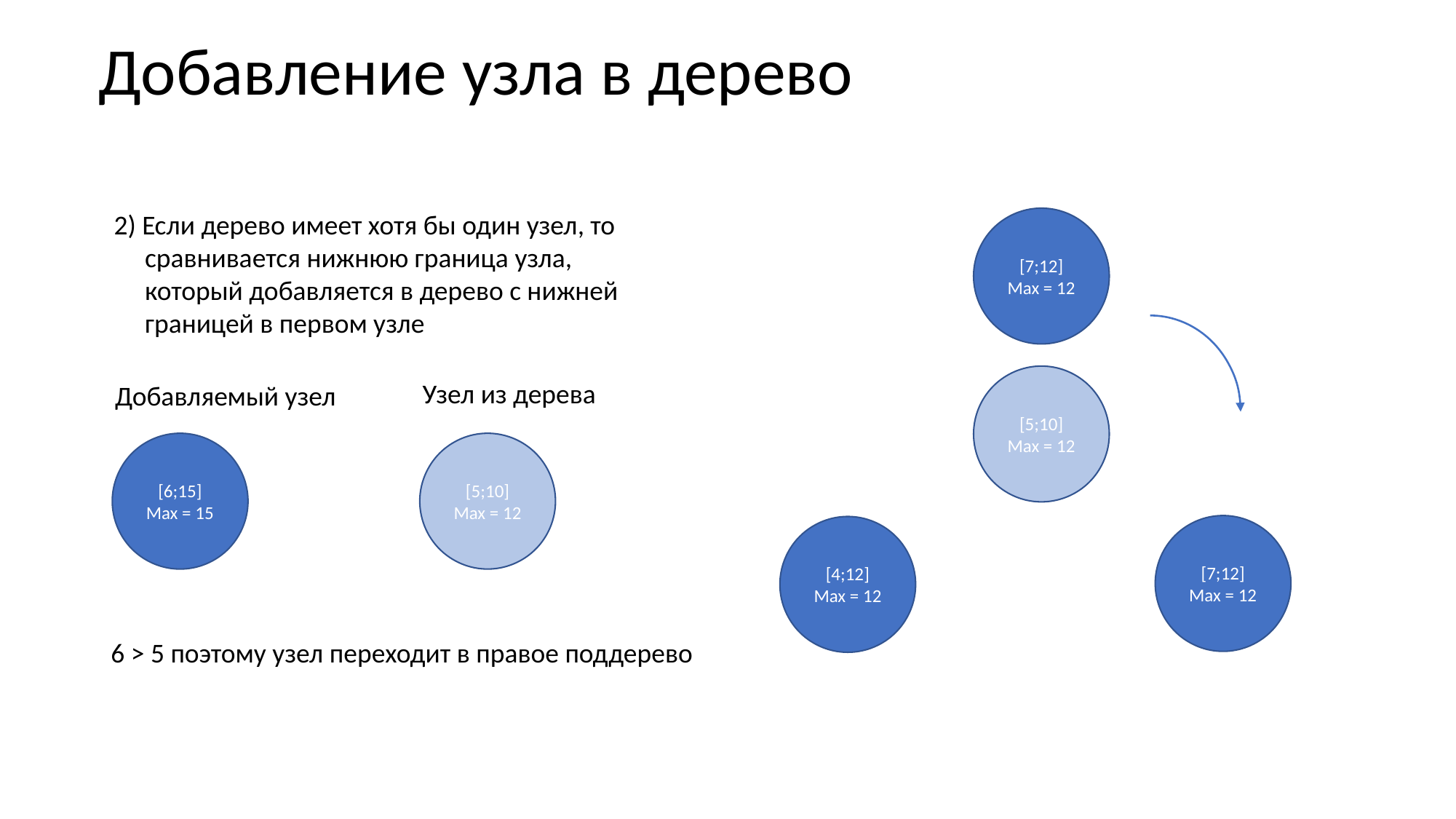

# Добавление узла в дерево
2) Если дерево имеет хотя бы один узел, то
     сравнивается нижнюю граница узла,
     который добавляется в дерево с нижней
     границей в первом узле
[7;12]
Max = 12
[5;10]
Max = 12
[7;12]
Max = 12
[4;12]
Max = 12

Узел из дерева
Добавляемый узел
[6;15]
Max = 15
[5;10]
Max = 12
6 > 5 поэтому узел переходит в правое поддерево